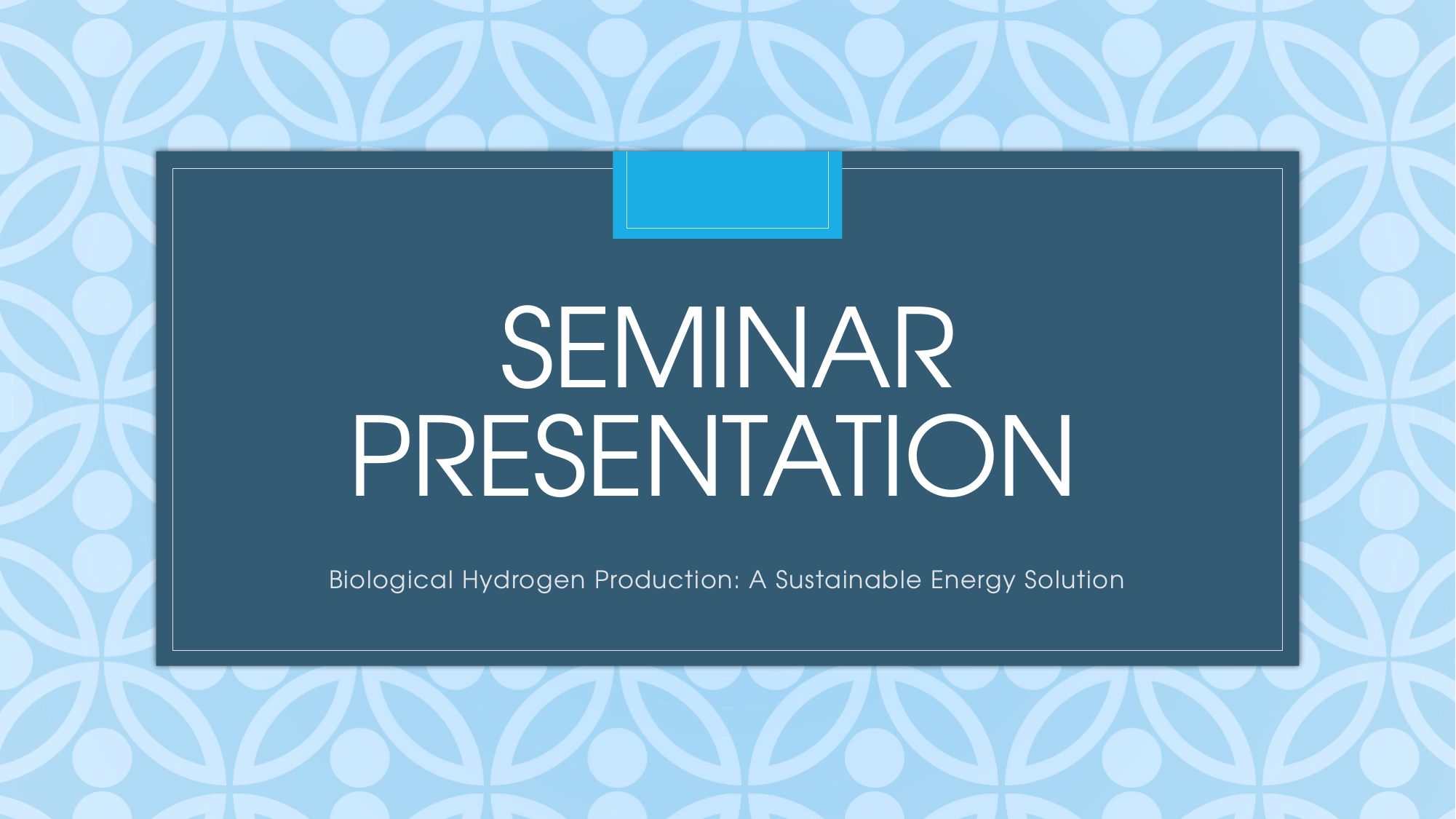

# Seminar presentation
Biological Hydrogen Production: A Sustainable Energy Solution